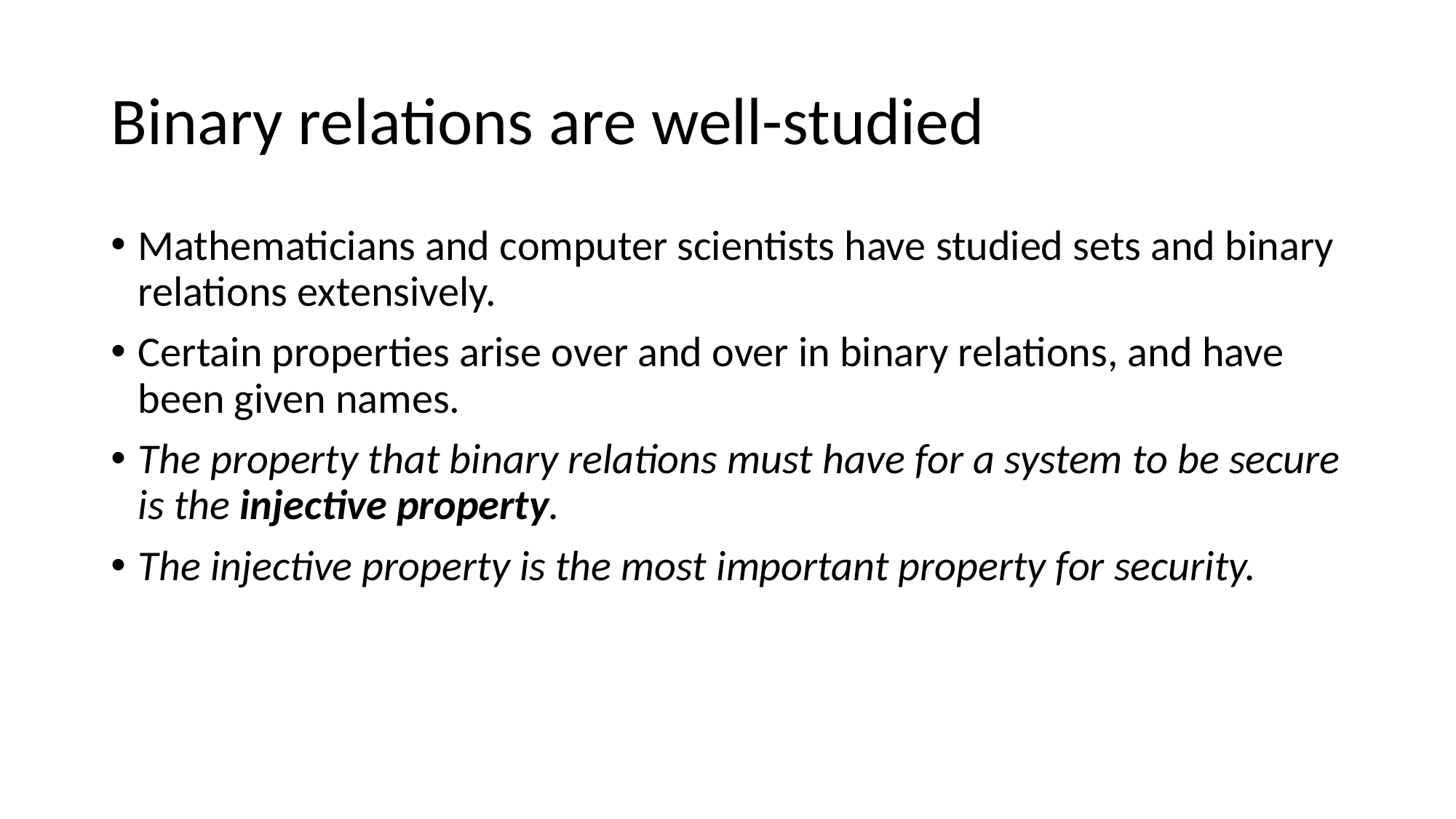

# Binary relations are well-studied
Mathematicians and computer scientists have studied sets and binary relations extensively.
Certain properties arise over and over in binary relations, and have been given names.
The property that binary relations must have for a system to be secure is the injective property.
The injective property is the most important property for security.